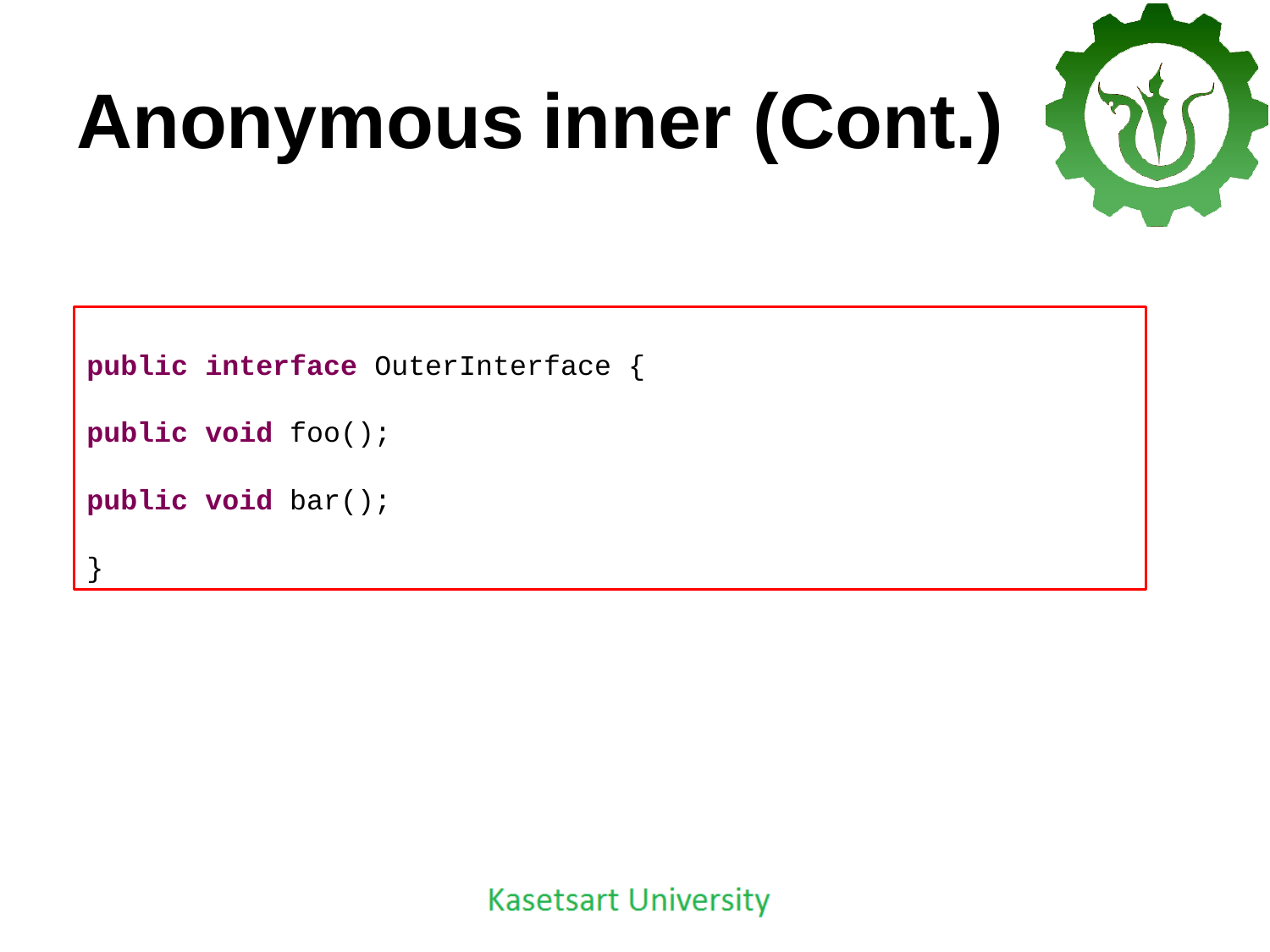

# Anonymous inner (Cont.)

public interface OuterInterface {

public void foo();

public void bar();

}